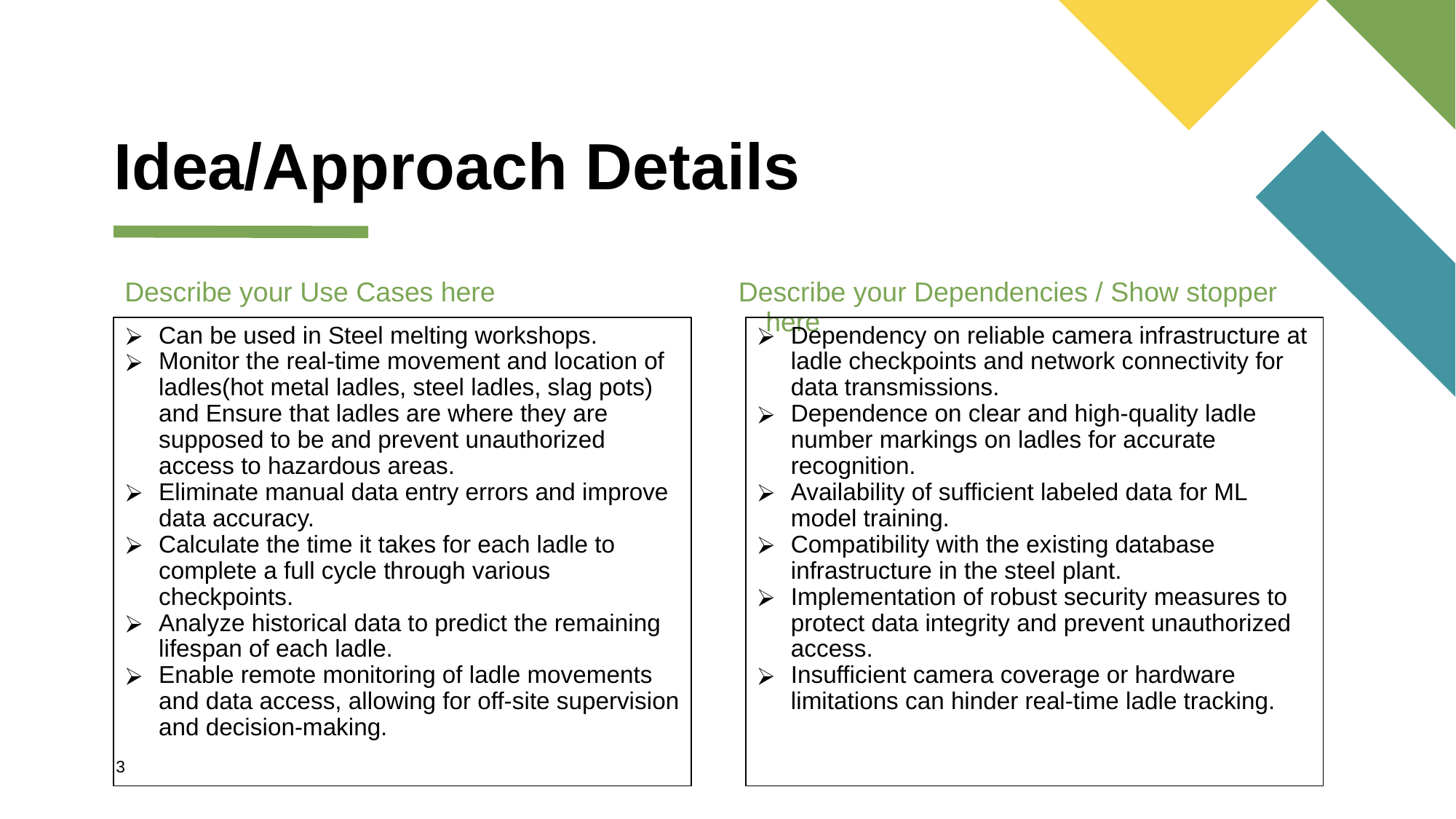

# Idea/Approach Details
Describe your Use Cases here
Describe your Dependencies / Show stopper here
Can be used in Steel melting workshops.
Monitor the real-time movement and location of ladles(hot metal ladles, steel ladles, slag pots) and Ensure that ladles are where they are supposed to be and prevent unauthorized access to hazardous areas.
Eliminate manual data entry errors and improve data accuracy.
Calculate the time it takes for each ladle to complete a full cycle through various checkpoints.
Analyze historical data to predict the remaining lifespan of each ladle.
Enable remote monitoring of ladle movements and data access, allowing for off-site supervision and decision-making.

Dependency on reliable camera infrastructure at ladle checkpoints and network connectivity for data transmissions.
Dependence on clear and high-quality ladle number markings on ladles for accurate recognition.
Availability of sufficient labeled data for ML model training.
Compatibility with the existing database infrastructure in the steel plant.
Implementation of robust security measures to protect data integrity and prevent unauthorized access.
Insufficient camera coverage or hardware limitations can hinder real-time ladle tracking.

3